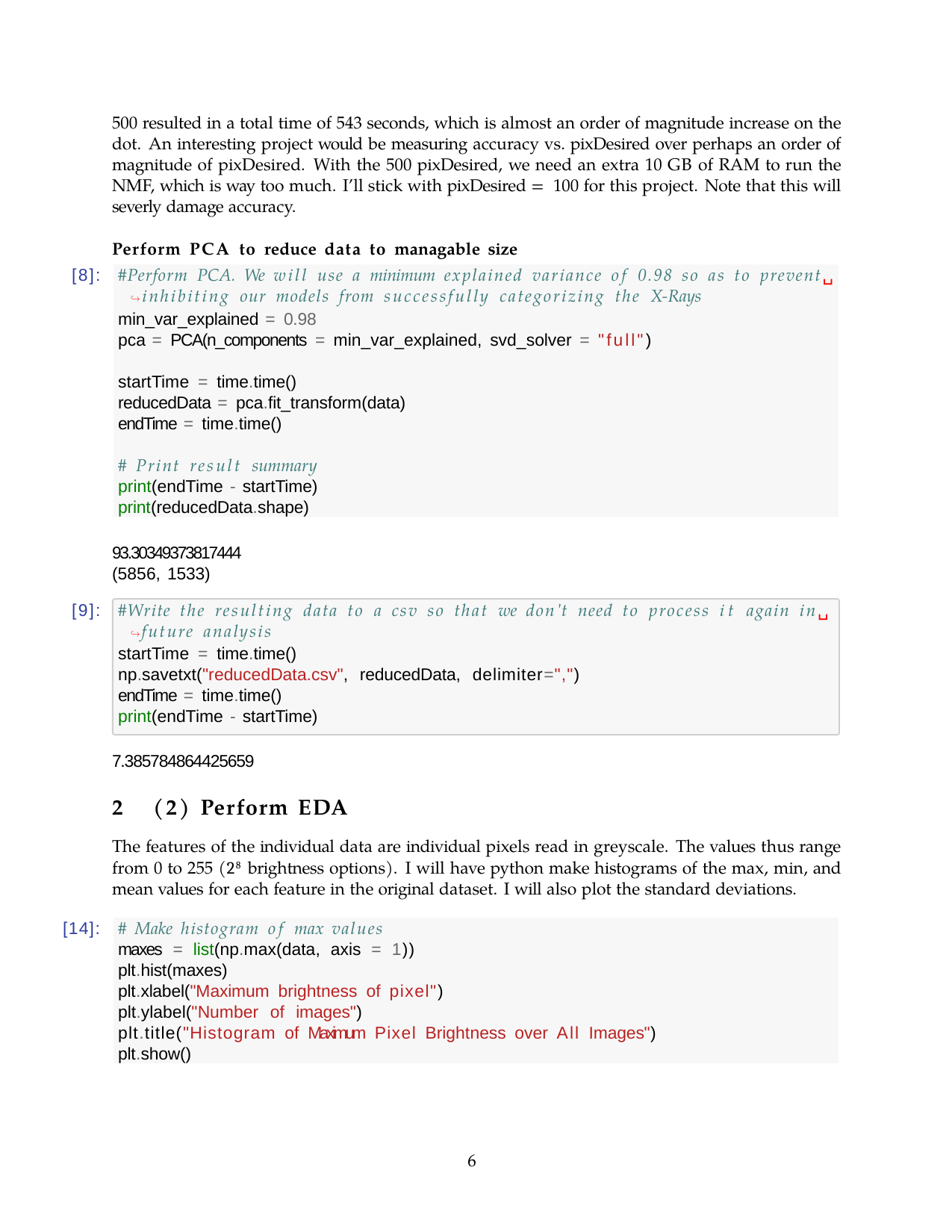

500 resulted in a total time of 543 seconds, which is almost an order of magnitude increase on the dot. An interesting project would be measuring accuracy vs. pixDesired over perhaps an order of magnitude of pixDesired. With the 500 pixDesired, we need an extra 10 GB of RAM to run the NMF, which is way too much. I’ll stick with pixDesired = 100 for this project. Note that this will severly damage accuracy.

Perform PCA to reduce data to managable size
[8]:
#Perform PCA. We will use a minimum explained variance of 0.98 so as to prevent␣
↪inhibiting our models from successfully categorizing the X-Rays
min_var_explained = 0.98
pca = PCA(n_components = min_var_explained, svd_solver = "full")
startTime = time.time()
reducedData = pca.fit_transform(data) endTime = time.time()
# Print result summary print(endTime - startTime) print(reducedData.shape)
93.30349373817444
(5856, 1533)
[9]:

#Write the resulting data to a csv so that we don't need to process it again in␣
↪future analysis
startTime = time.time()
np.savetxt("reducedData.csv", reducedData, delimiter=",") endTime = time.time()
print(endTime - startTime)
7.385784864425659

2	(2) Perform EDA
The features of the individual data are individual pixels read in greyscale. The values thus range from 0 to 255 (28 brightness options). I will have python make histograms of the max, min, and mean values for each feature in the original dataset. I will also plot the standard deviations.
[14]:
# Make histogram of max values
maxes = list(np.max(data, axis = 1)) plt.hist(maxes)
plt.xlabel("Maximum brightness of pixel") plt.ylabel("Number of images")
plt.title("Histogram of Maximum Pixel Brightness over All Images") plt.show()
6